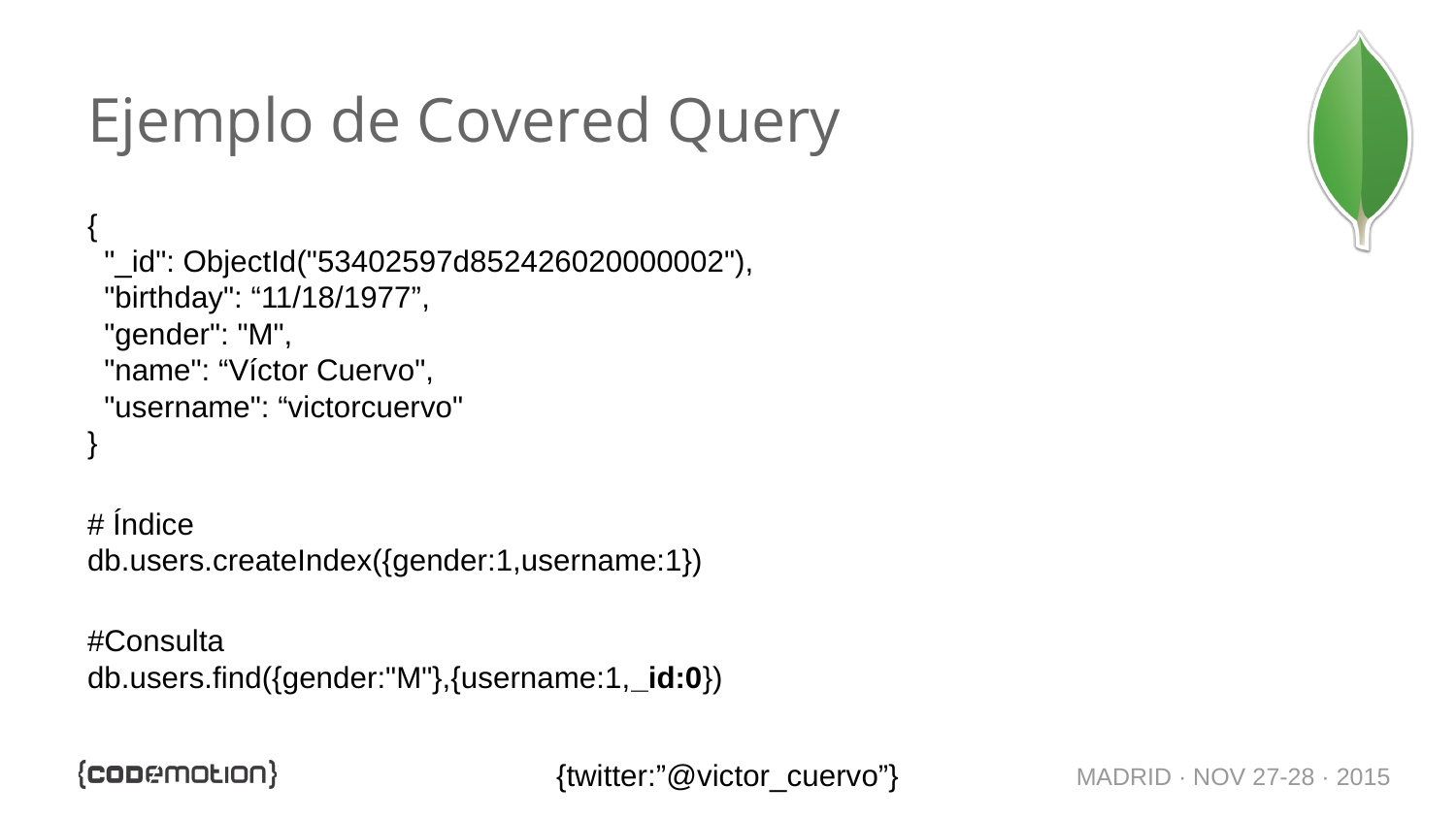

# Ejemplo de Covered Query
{
  "_id": ObjectId("53402597d852426020000002"),
  "birthday": “11/18/1977”,
  "gender": "M",
  "name": “Víctor Cuervo",
  "username": “victorcuervo"
}
# Índice db.users.createIndex({gender:1,username:1})
#Consulta
db.users.find({gender:"M"},{username:1,_id:0})